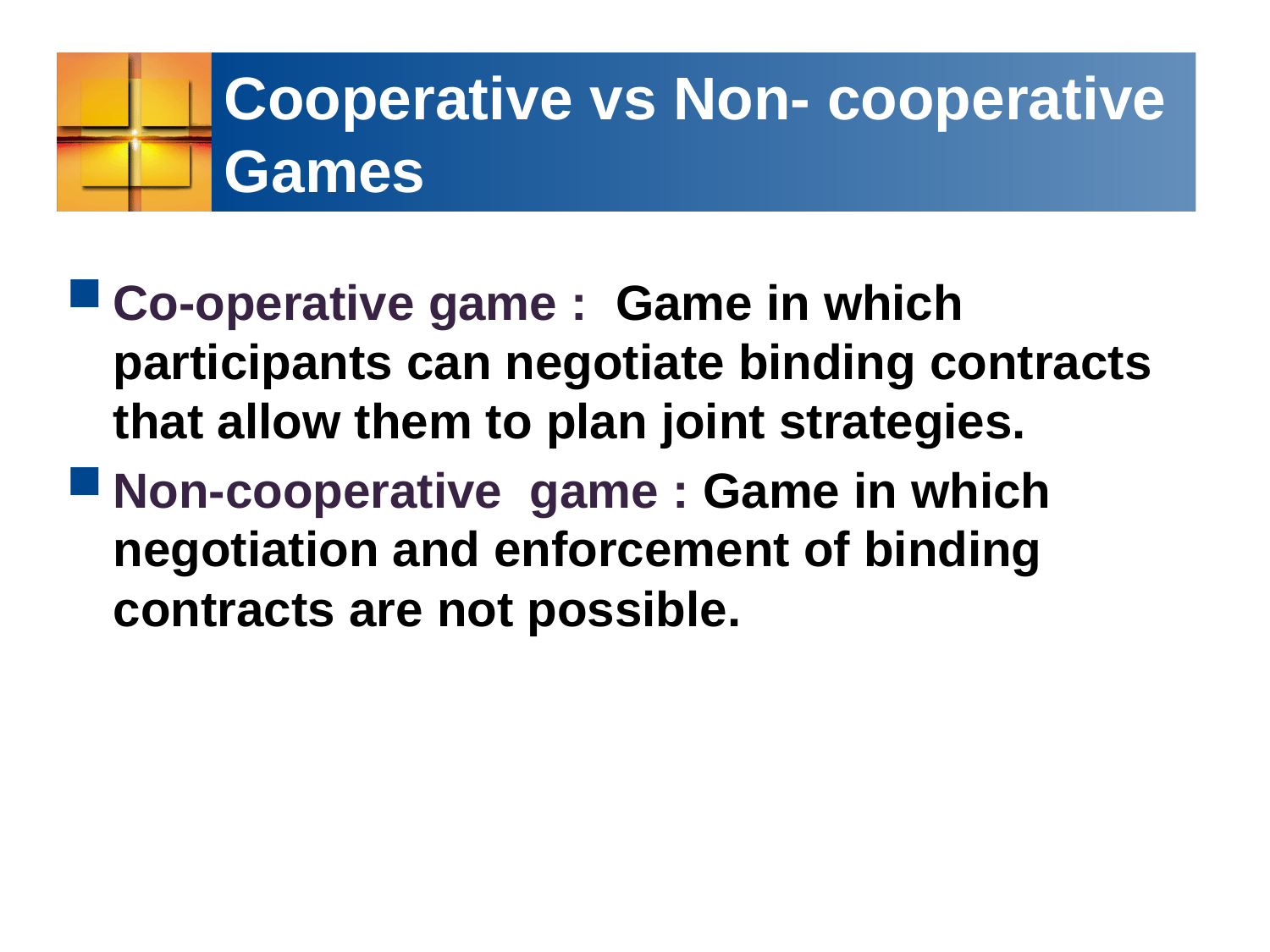

# Cooperative vs Non- cooperative Games
Co-operative game :  Game in which participants can negotiate binding contracts that allow them to plan joint strategies.
Non-cooperative  game : Game in which negotiation and enforcement of binding contracts are not possible.